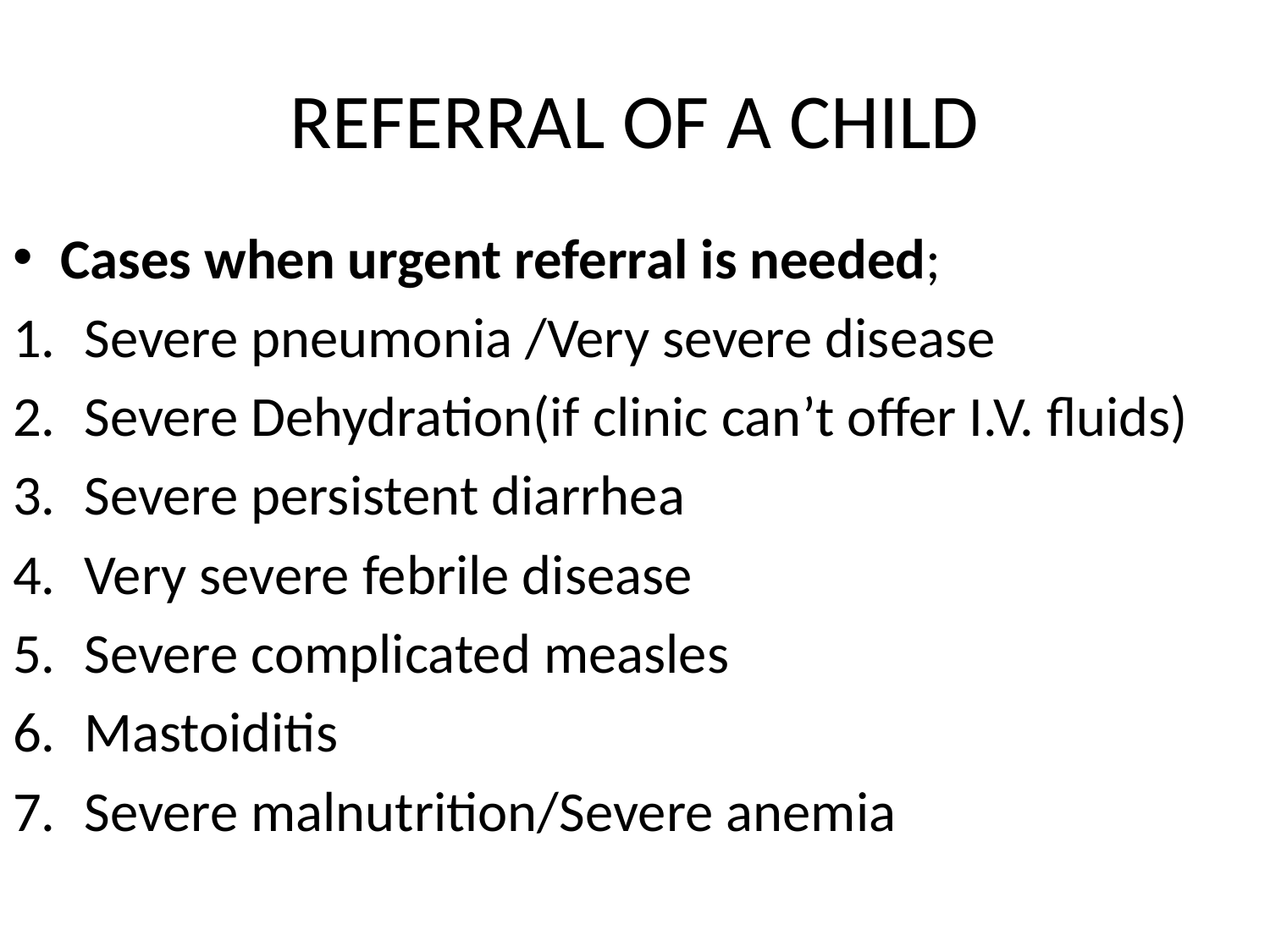

# REFERRAL OF A CHILD
Cases when urgent referral is needed;
Severe pneumonia /Very severe disease
Severe Dehydration(if clinic can’t offer I.V. fluids)
Severe persistent diarrhea
Very severe febrile disease
Severe complicated measles
Mastoiditis
Severe malnutrition/Severe anemia